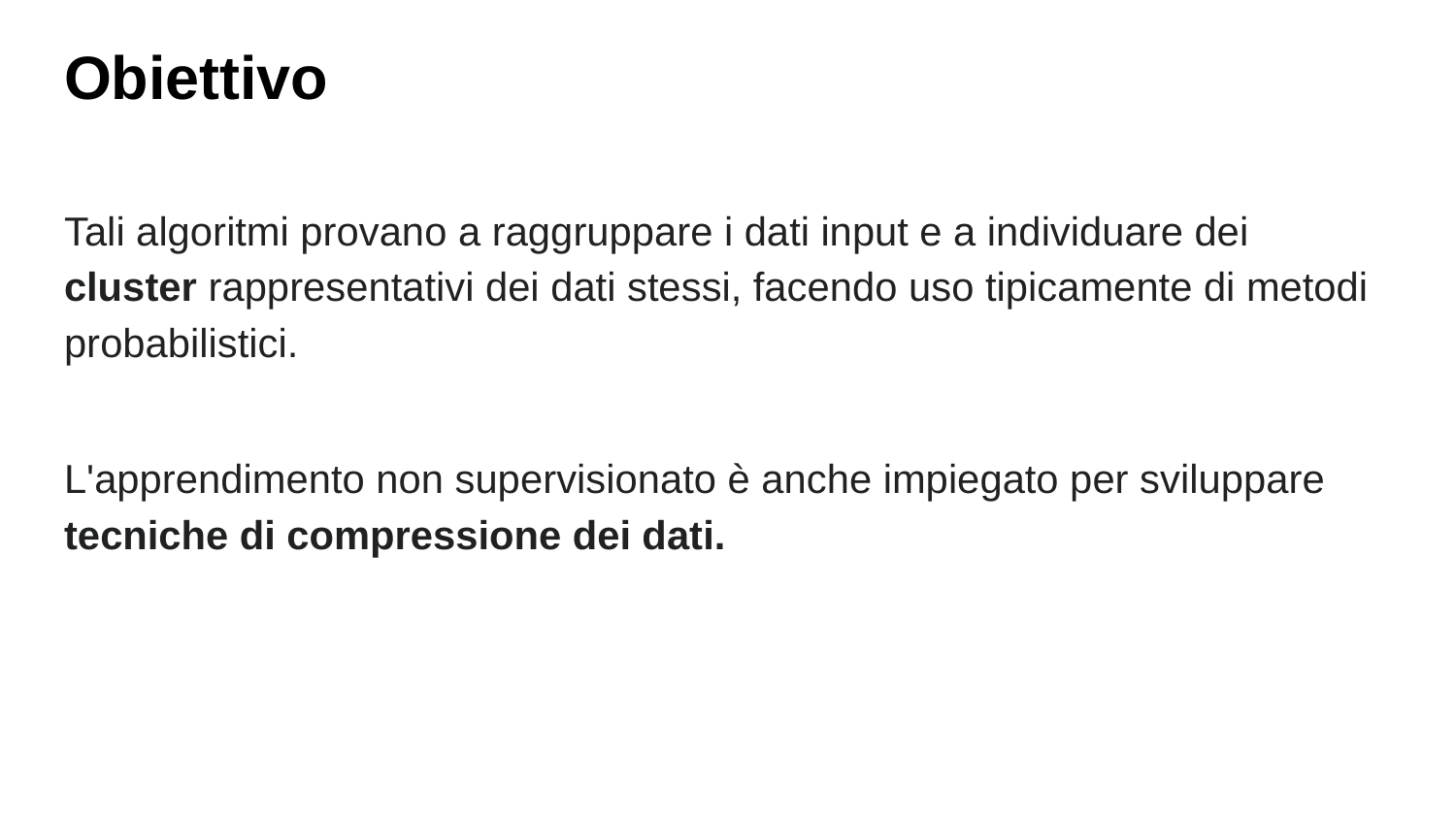

# Obiettivo
Tali algoritmi provano a raggruppare i dati input e a individuare dei cluster rappresentativi dei dati stessi, facendo uso tipicamente di metodi probabilistici.

L'apprendimento non supervisionato è anche impiegato per sviluppare tecniche di compressione dei dati.